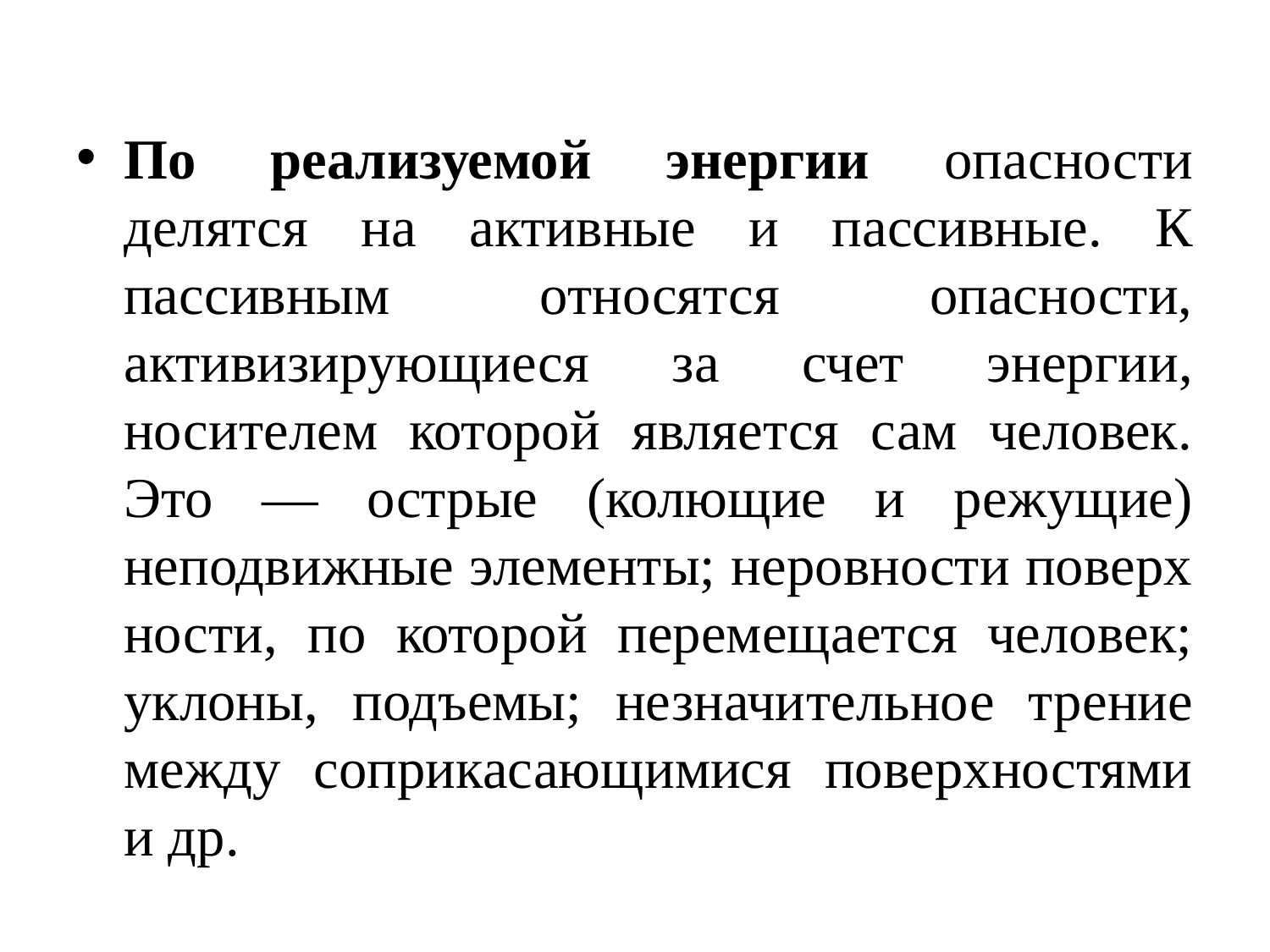

По реализуемой энергии опасности делятся на активные и пассивные. К пассивным относятся опасности, активизирующиеся за счет энергии, носителем которой является сам человек. Это — острые (колющие и режущие) неподвижные элементы; неровности поверх­ности, по которой перемещается человек; уклоны, подъемы; незначи­тельное трение между соприкасающимися поверхностями и др.